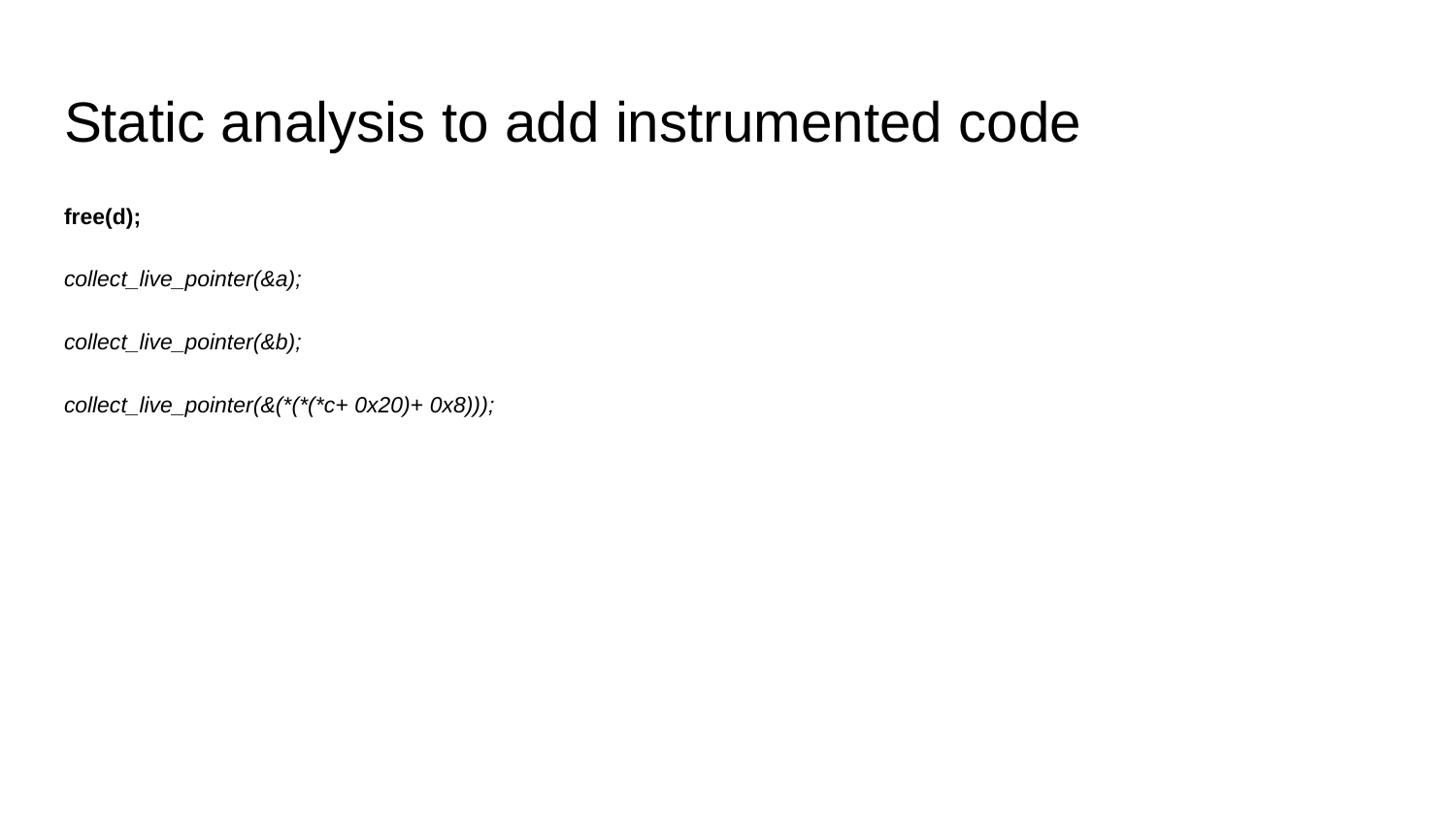

# Static analysis to add instrumented code
free(d);
collect_live_pointer(&a);
collect_live_pointer(&b);
collect_live_pointer(&(*(*(*c+ 0x20)+ 0x8)));